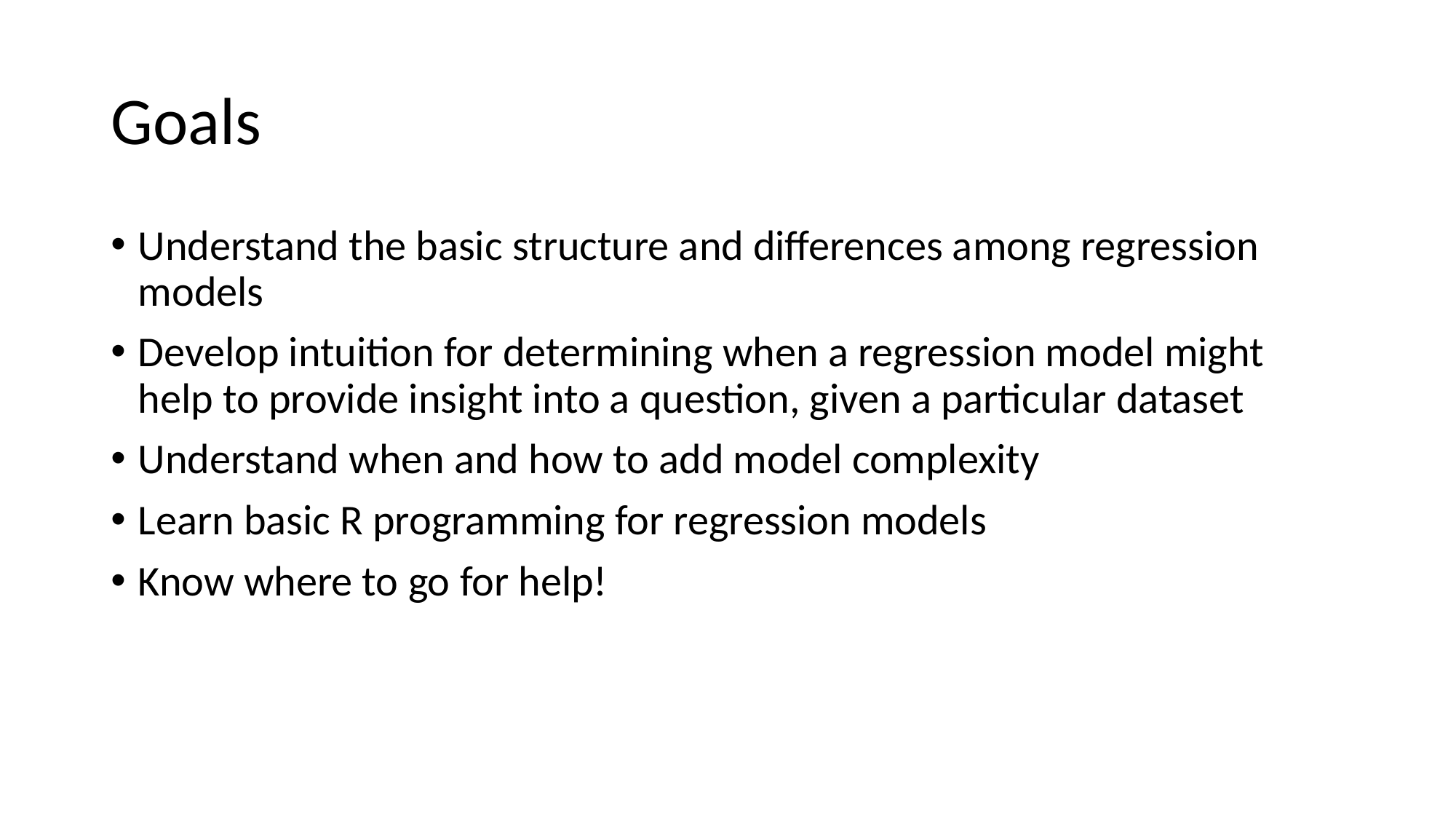

# Goals
Understand the basic structure and differences among regression models
Develop intuition for determining when a regression model might help to provide insight into a question, given a particular dataset
Understand when and how to add model complexity
Learn basic R programming for regression models
Know where to go for help!